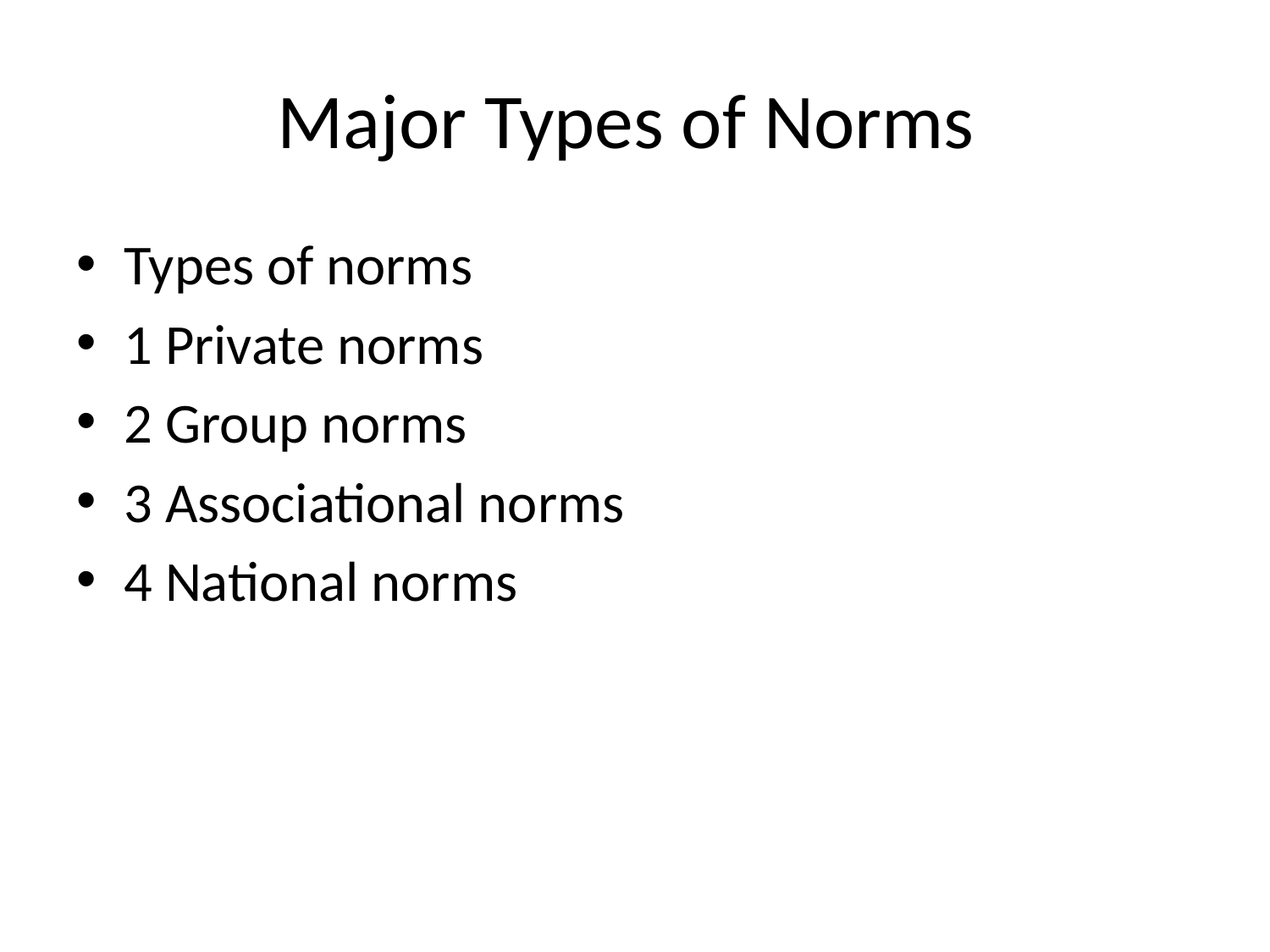

# Major Types of Norms
Types of norms
1 Private norms
2 Group norms
3 Associational norms
4 National norms